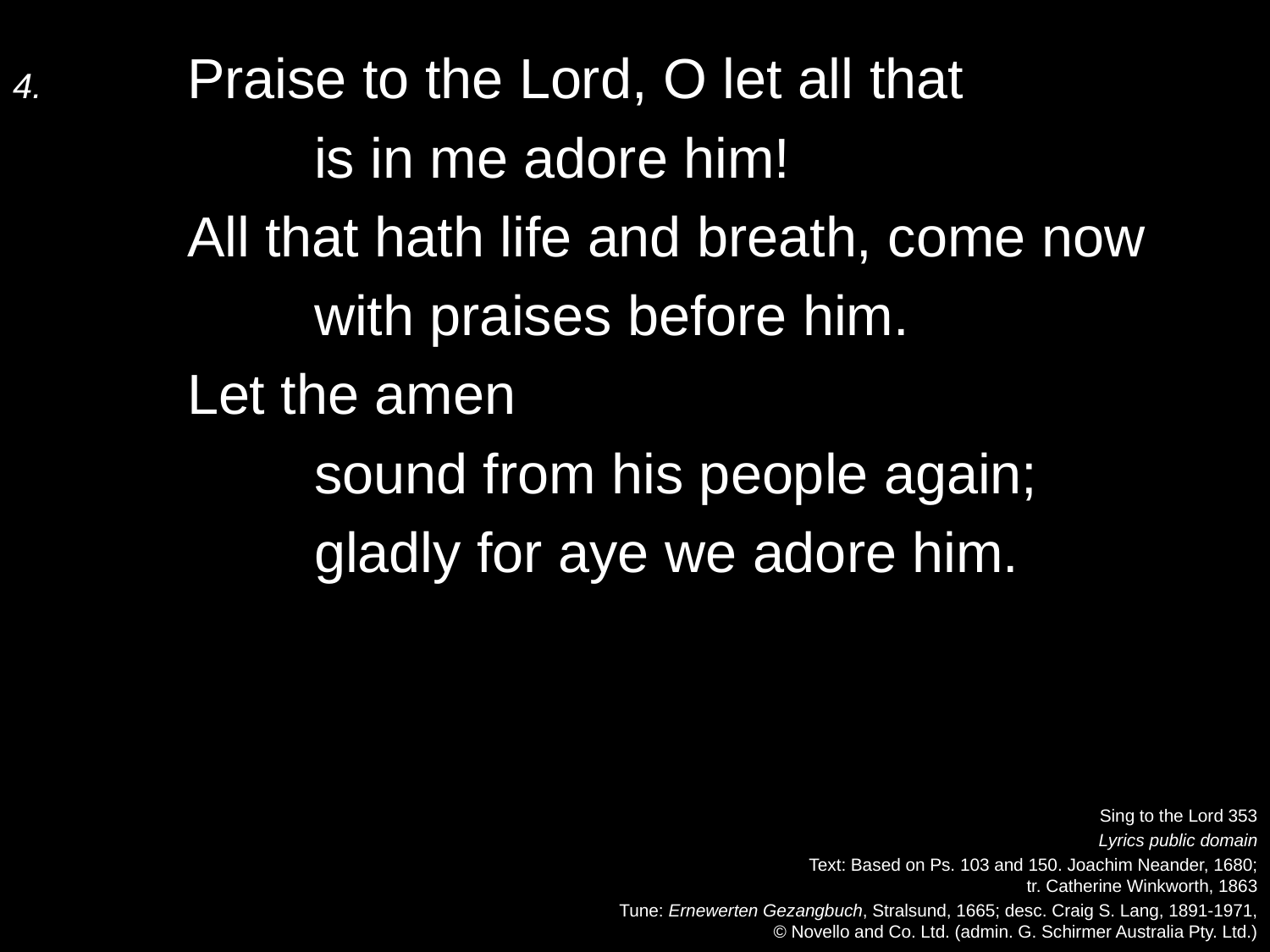

4.	Praise to the Lord, O let all that
		is in me adore him!
	All that hath life and breath, come now
		with praises before him.
	Let the amen
		sound from his people again;
		gladly for aye we adore him.
Sing to the Lord 353
Lyrics public domain
Text: Based on Ps. 103 and 150. Joachim Neander, 1680;
tr. Catherine Winkworth, 1863
Tune: Ernewerten Gezangbuch, Stralsund, 1665; desc. Craig S. Lang, 1891-1971,
© Novello and Co. Ltd. (admin. G. Schirmer Australia Pty. Ltd.)